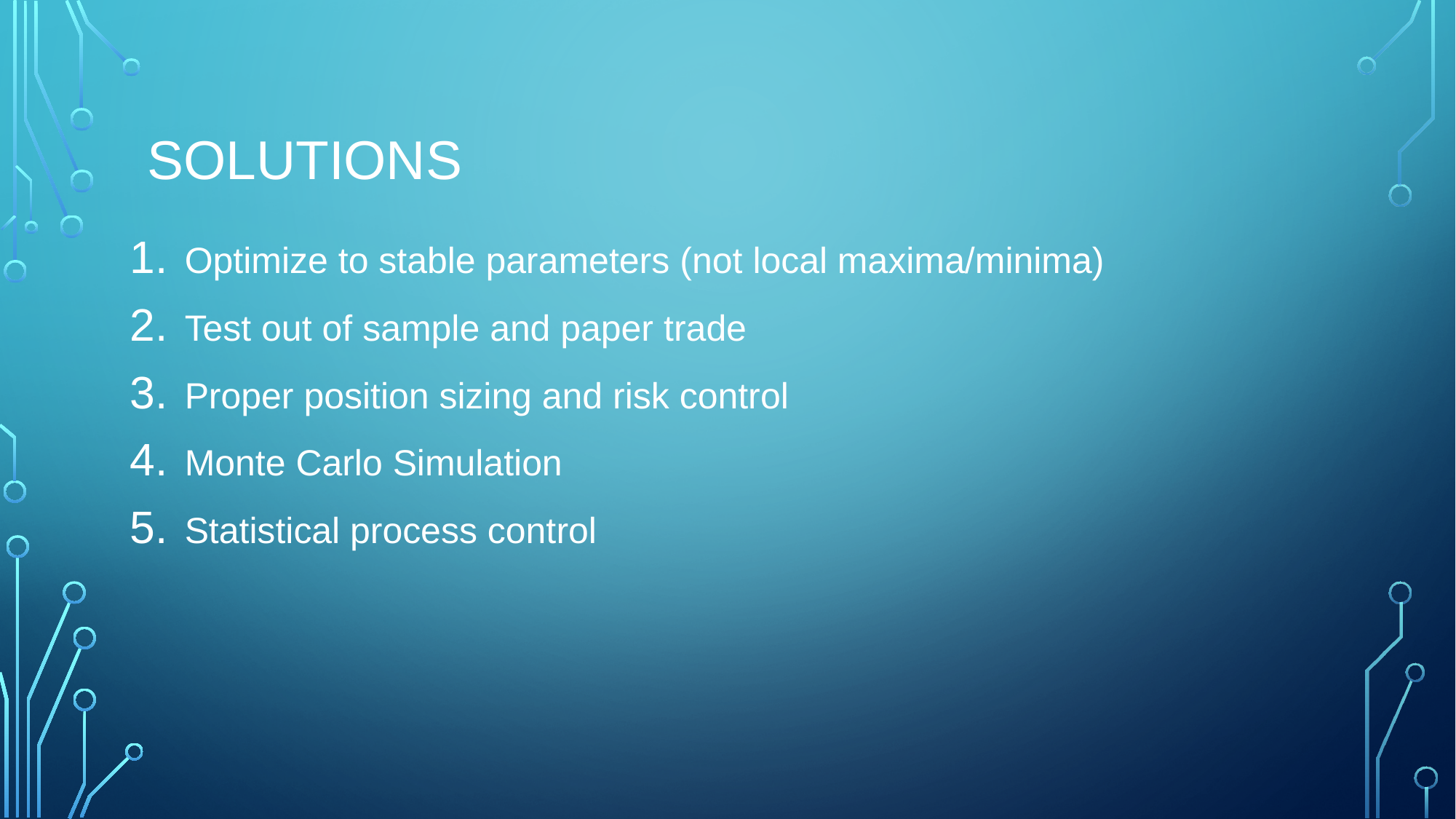

# Solutions
Optimize to stable parameters (not local maxima/minima)
Test out of sample and paper trade
Proper position sizing and risk control
Monte Carlo Simulation
Statistical process control